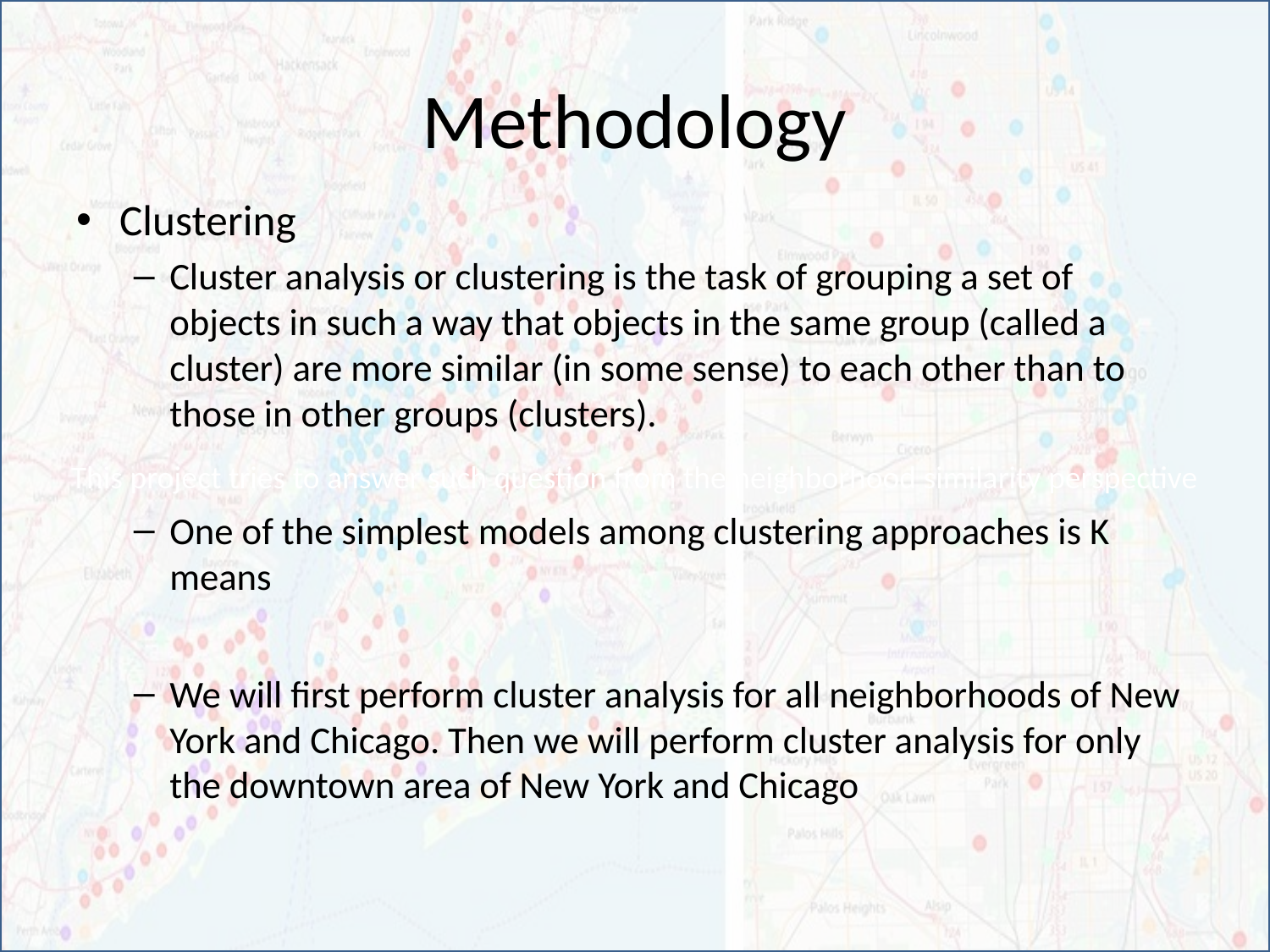

This project tries to answer such question from the neighborhood similarity perspective
# Methodology
Clustering
Cluster analysis or clustering is the task of grouping a set of objects in such a way that objects in the same group (called a cluster) are more similar (in some sense) to each other than to those in other groups (clusters).

One of the simplest models among clustering approaches is K means

We will first perform cluster analysis for all neighborhoods of New York and Chicago. Then we will perform cluster analysis for only the downtown area of New York and Chicago